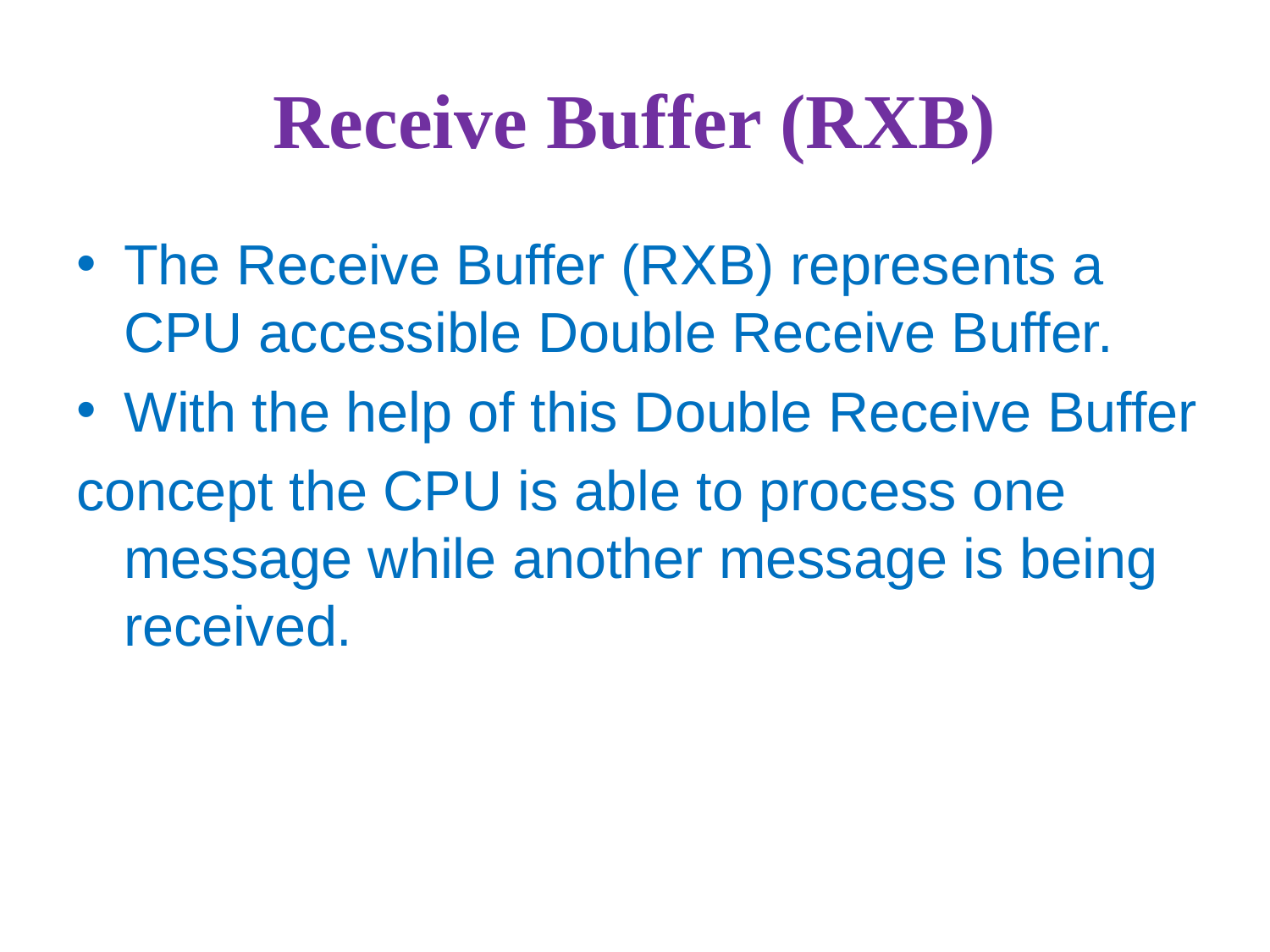

# Receive Buffer (RXB)
The Receive Buffer (RXB) represents a CPU accessible Double Receive Buffer.
With the help of this Double Receive Buffer
concept the CPU is able to process one message while another message is being received.